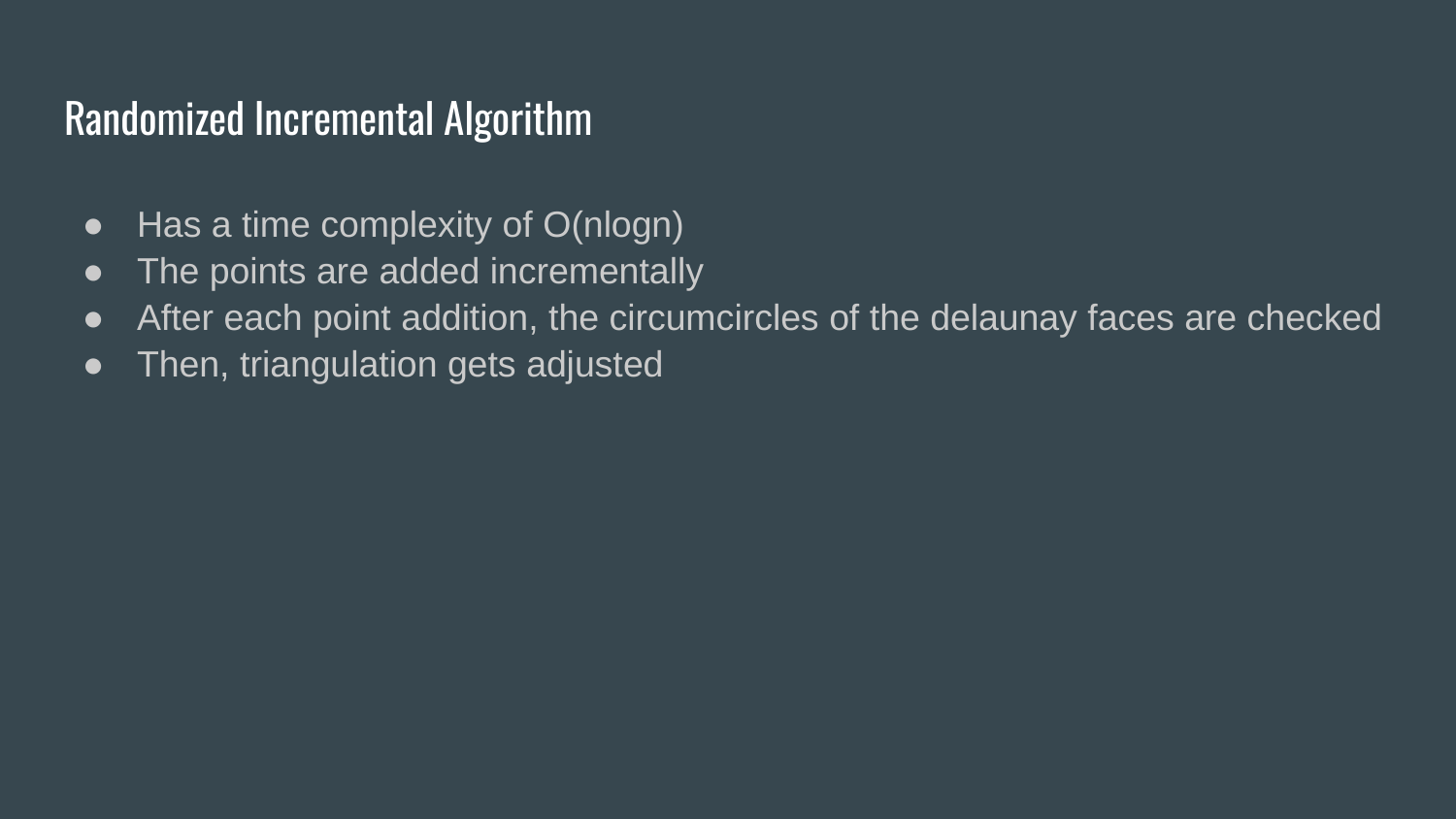

# Randomized Incremental Algorithm
Has a time complexity of O(nlogn)
The points are added incrementally
After each point addition, the circumcircles of the delaunay faces are checked
Then, triangulation gets adjusted